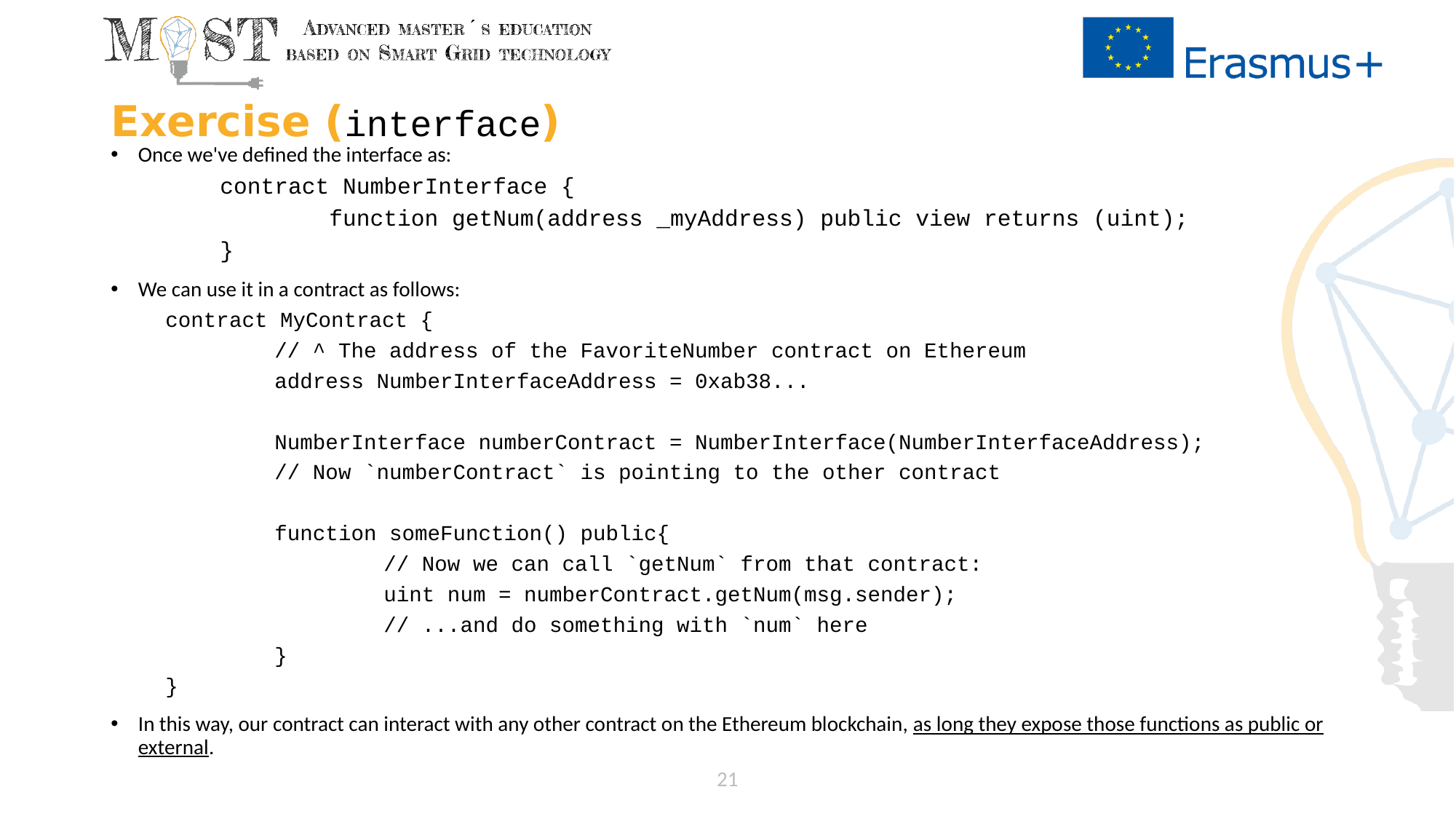

# Exercise (interface)
Once we've defined the interface as:
contract NumberInterface {
	function getNum(address _myAddress) public view returns (uint);
}
We can use it in a contract as follows:
contract MyContract {
	// ^ The address of the FavoriteNumber contract on Ethereum
	address NumberInterfaceAddress = 0xab38...

	NumberInterface numberContract = NumberInterface(NumberInterfaceAddress);
	// Now `numberContract` is pointing to the other contract

	function someFunction() public{
		// Now we can call `getNum` from that contract:
		uint num = numberContract.getNum(msg.sender);
		// ...and do something with `num` here
	}
}
In this way, our contract can interact with any other contract on the Ethereum blockchain, as long they expose those functions as public or external.
21